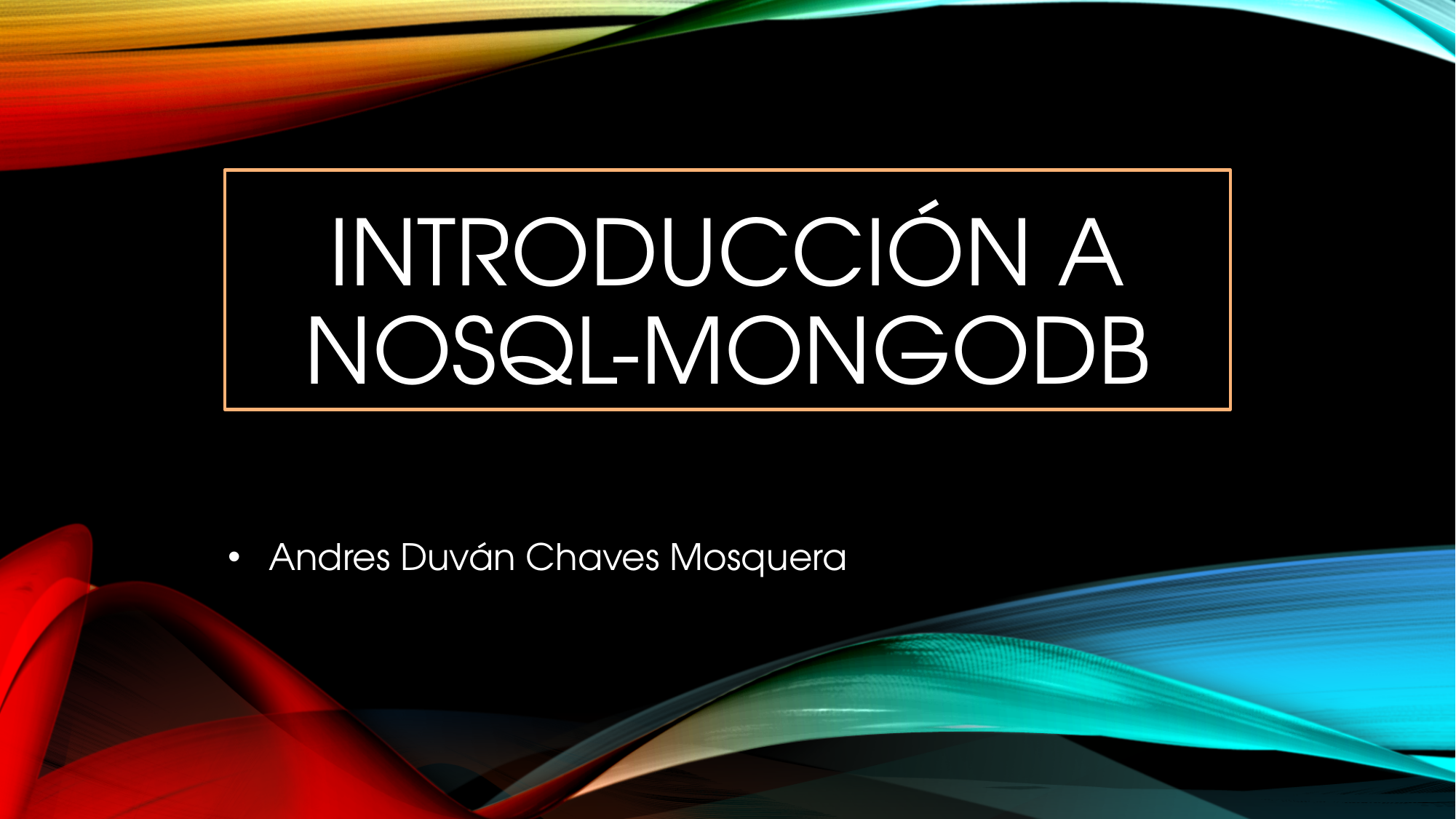

# Introducción a NoSQL-MongoDB
Andres Duván Chaves Mosquera